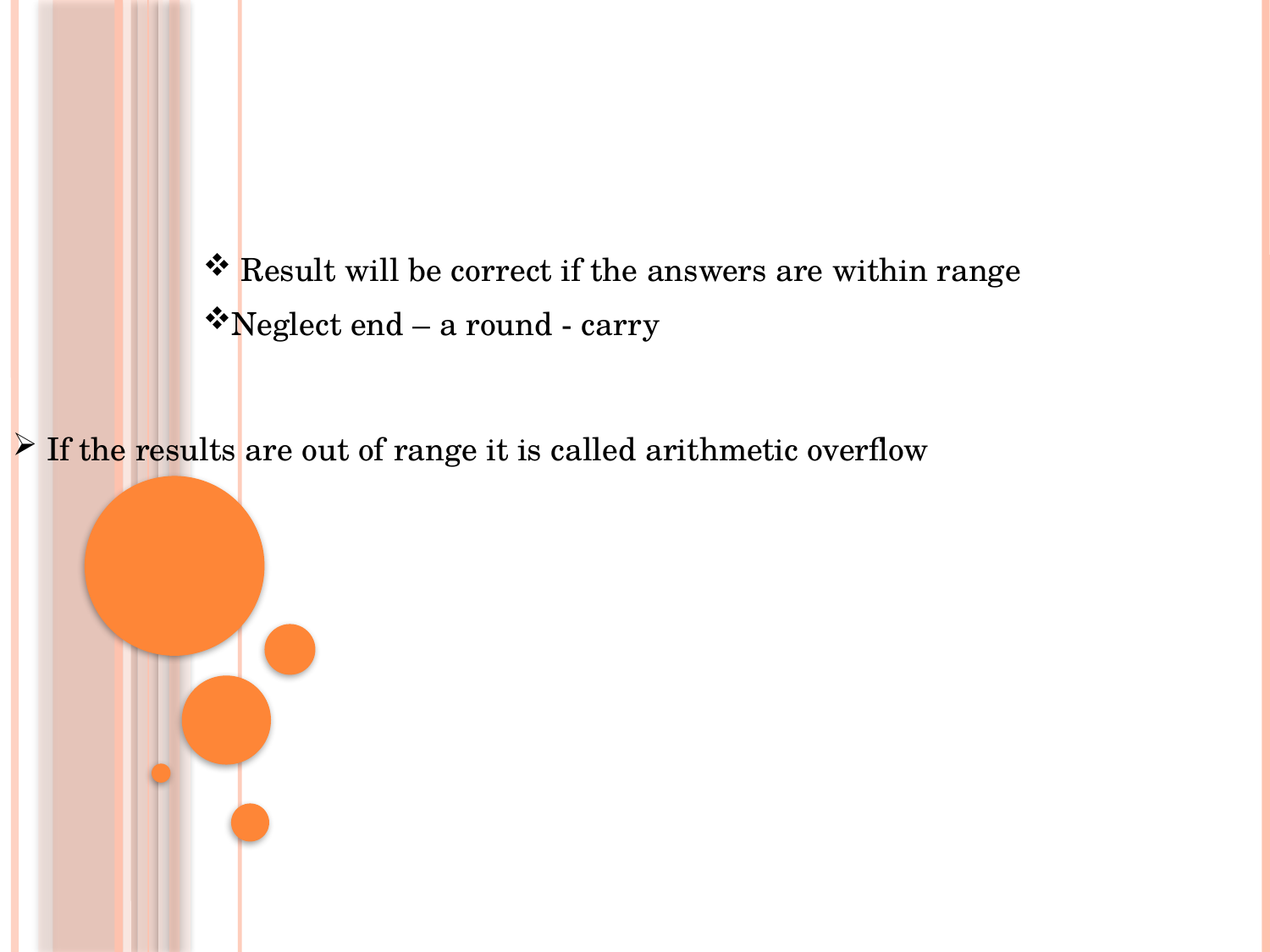

Result will be correct if the answers are within range
Neglect end – a round - carry
 If the results are out of range it is called arithmetic overflow